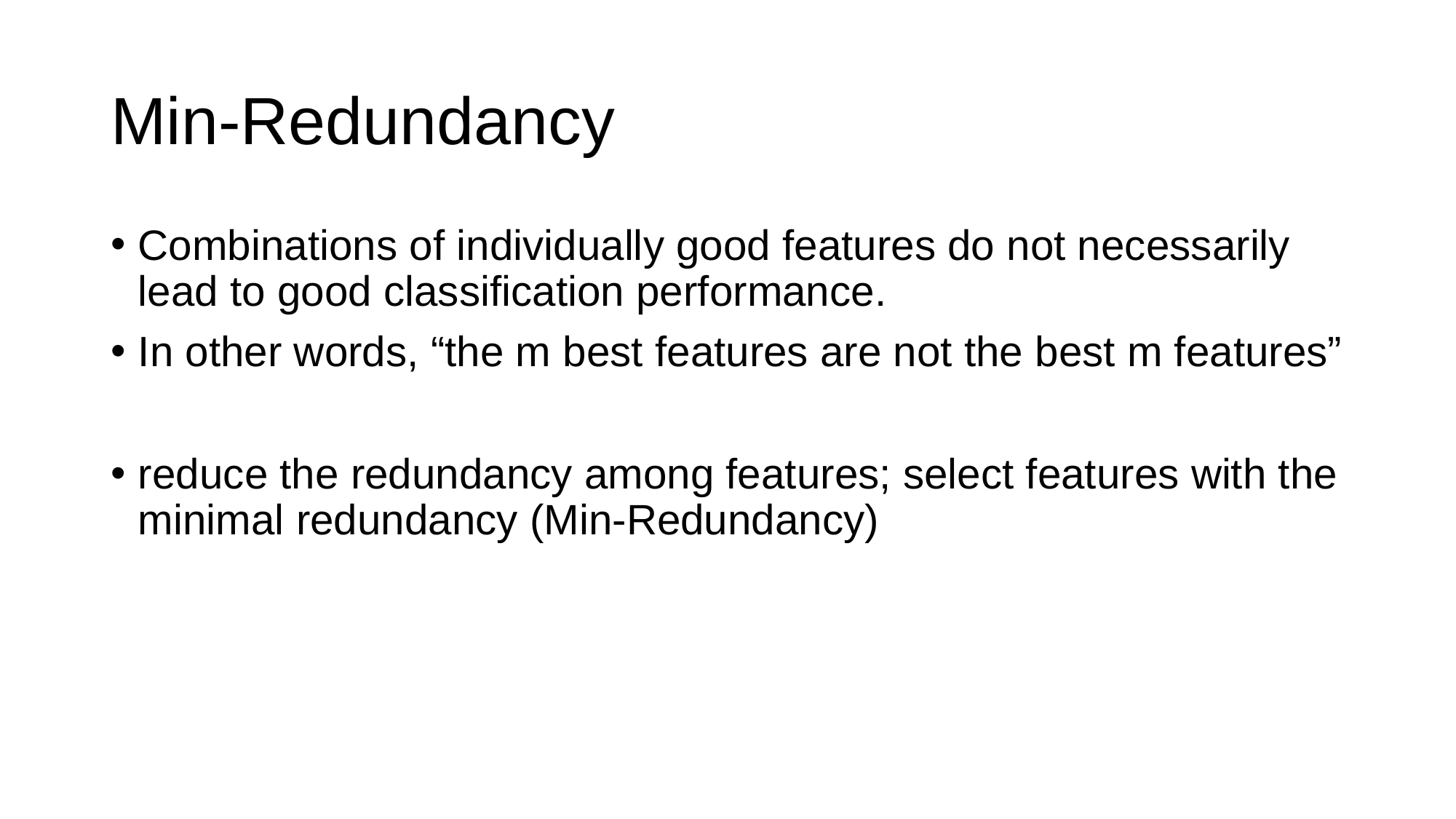

# Min-Redundancy
Combinations of individually good features do not necessarily lead to good classification performance.
In other words, “the m best features are not the best m features”

reduce the redundancy among features; select features with the minimal redundancy (Min-Redundancy)